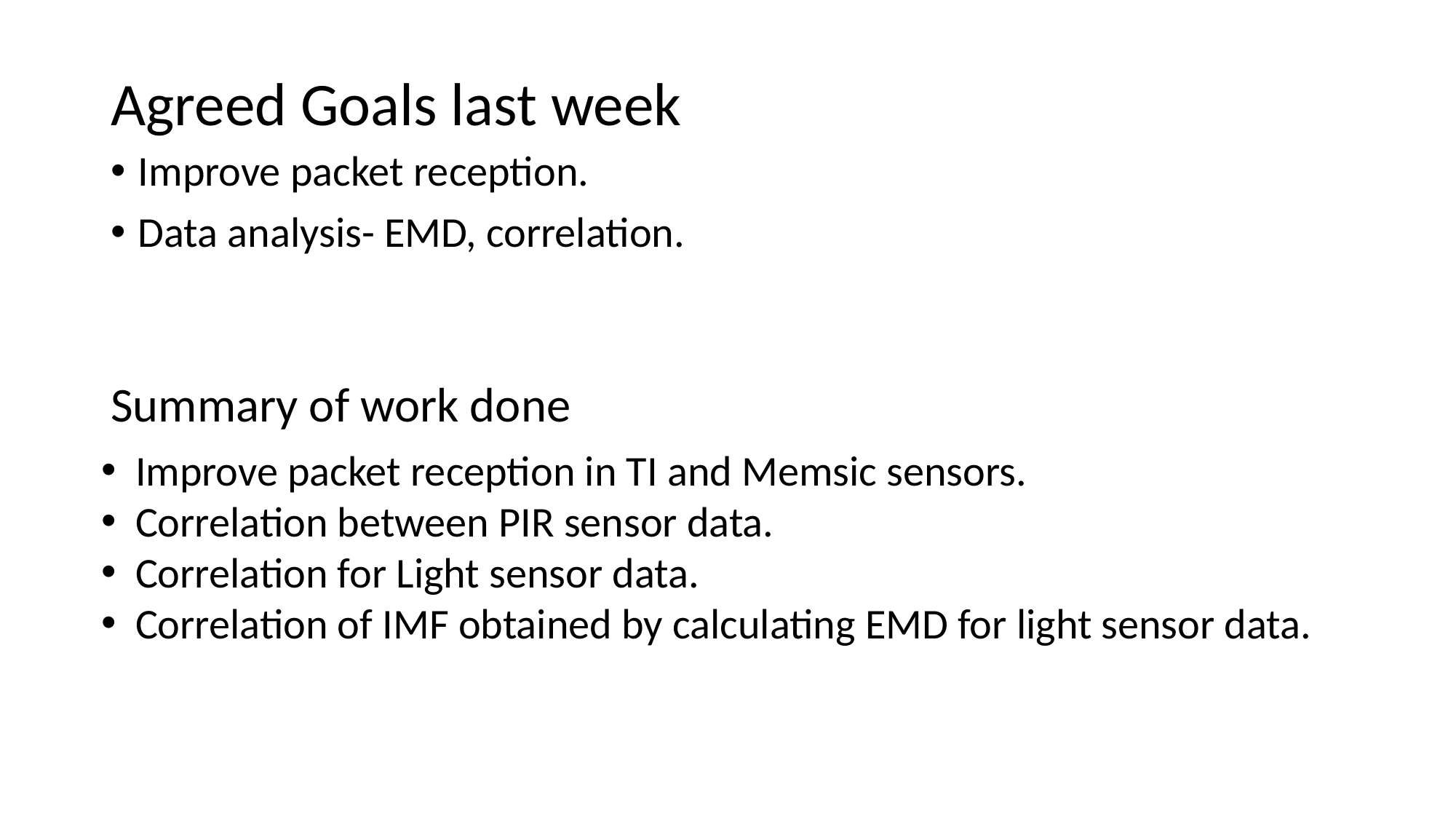

# Agreed Goals last week
Improve packet reception.
Data analysis- EMD, correlation.

Summary of work done
Improve packet reception in TI and Memsic sensors.
Correlation between PIR sensor data.
Correlation for Light sensor data.
Correlation of IMF obtained by calculating EMD for light sensor data.